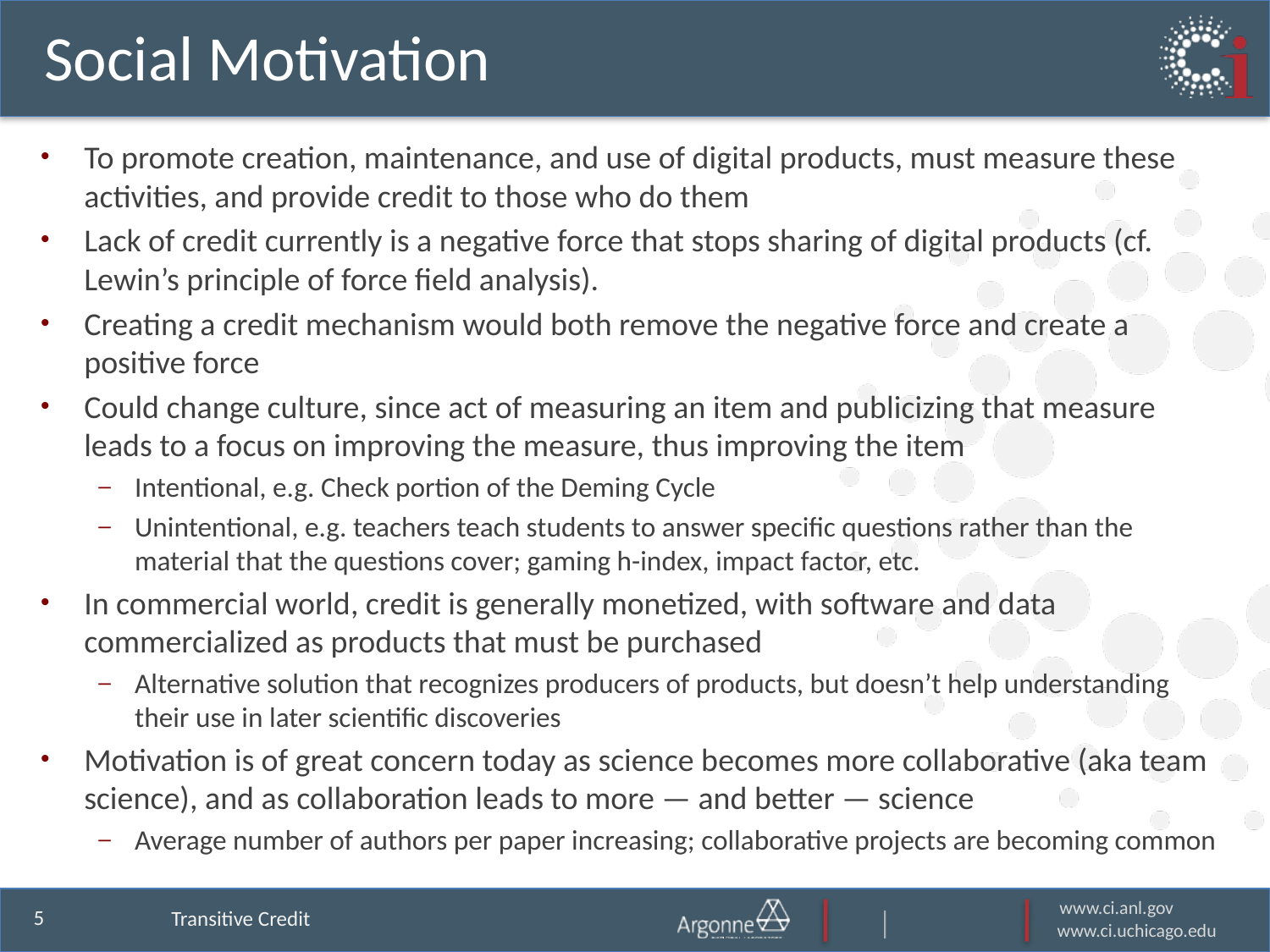

# Social Motivation
To promote creation, maintenance, and use of digital products, must measure these activities, and provide credit to those who do them
Lack of credit currently is a negative force that stops sharing of digital products (cf. Lewin’s principle of force field analysis).
Creating a credit mechanism would both remove the negative force and create a positive force
Could change culture, since act of measuring an item and publicizing that measure leads to a focus on improving the measure, thus improving the item
Intentional, e.g. Check portion of the Deming Cycle
Unintentional, e.g. teachers teach students to answer specific questions rather than the material that the questions cover; gaming h-index, impact factor, etc.
In commercial world, credit is generally monetized, with software and data commercialized as products that must be purchased
Alternative solution that recognizes producers of products, but doesn’t help understanding their use in later scientific discoveries
Motivation is of great concern today as science becomes more collaborative (aka team science), and as collaboration leads to more — and better — science
Average number of authors per paper increasing; collaborative projects are becoming common